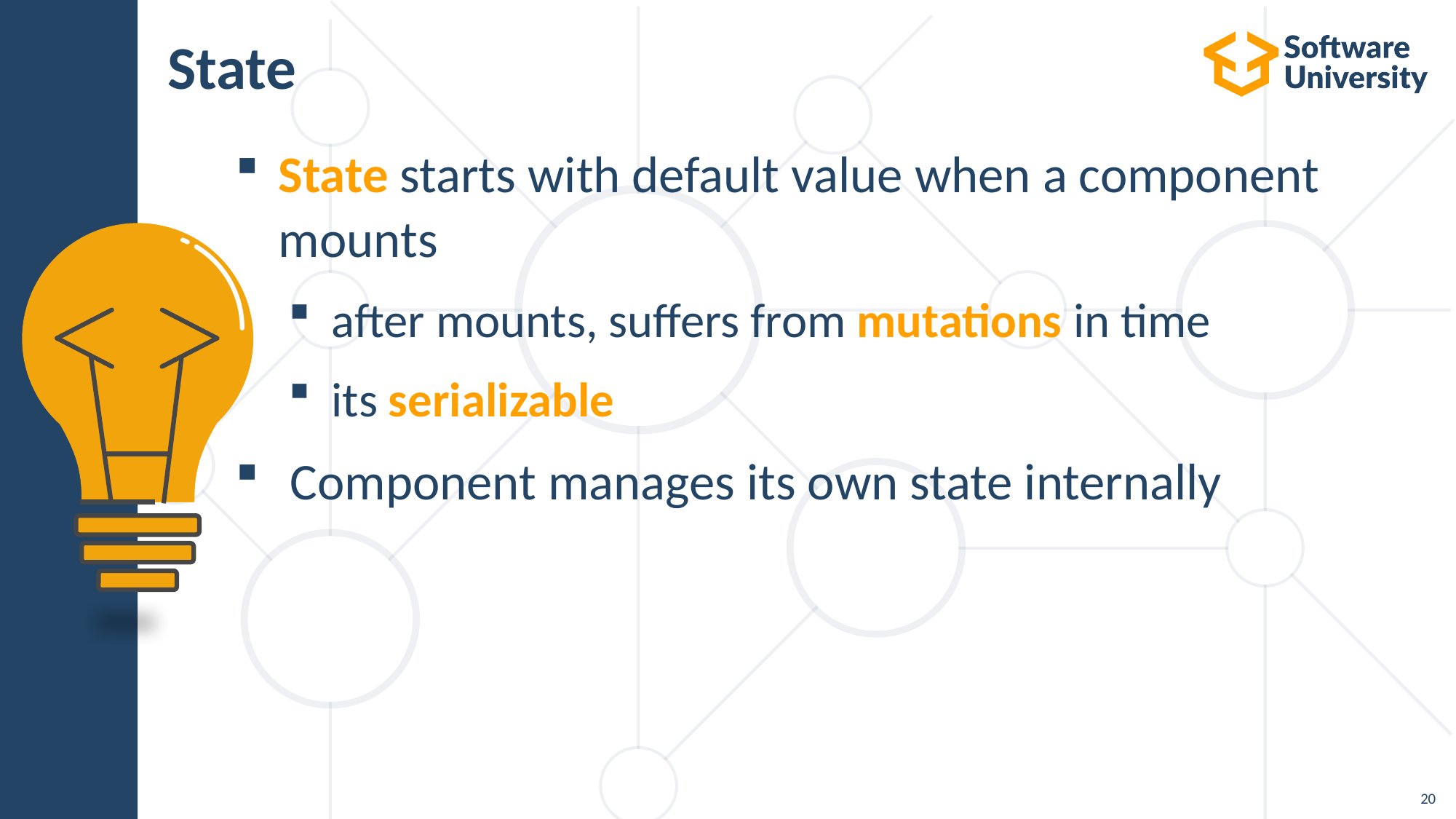

# State
State starts with default value when a component mounts
after mounts, suffers from mutations in time
its serializable
 Component manages its own state internally
20